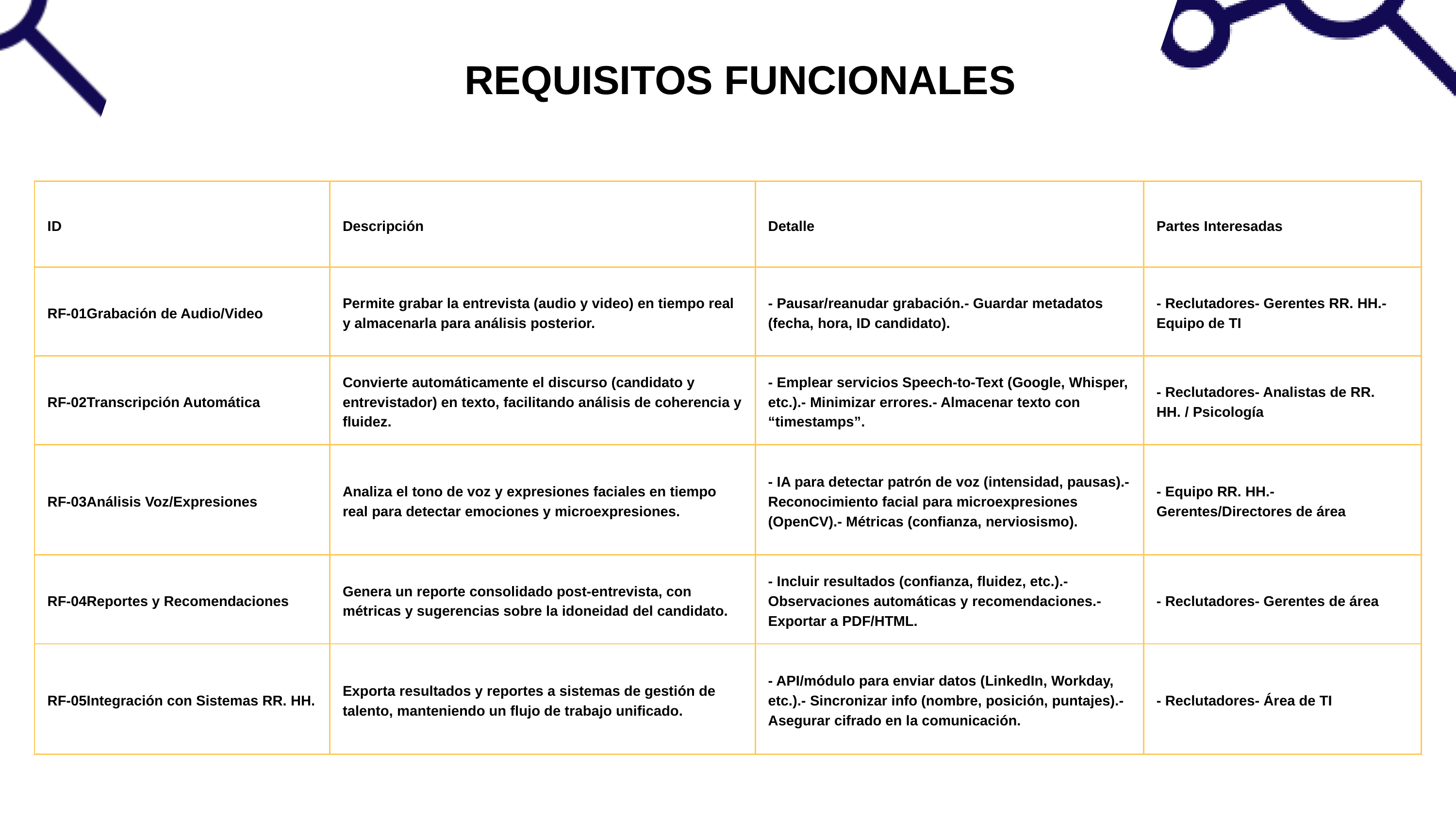

REQUISITOS FUNCIONALES
| ID | Descripción | Detalle | Partes Interesadas |
| --- | --- | --- | --- |
| RF-01Grabación de Audio/Video | Permite grabar la entrevista (audio y video) en tiempo real y almacenarla para análisis posterior. | - Pausar/reanudar grabación.- Guardar metadatos (fecha, hora, ID candidato). | - Reclutadores- Gerentes RR. HH.- Equipo de TI |
| RF-02Transcripción Automática | Convierte automáticamente el discurso (candidato y entrevistador) en texto, facilitando análisis de coherencia y fluidez. | - Emplear servicios Speech-to-Text (Google, Whisper, etc.).- Minimizar errores.- Almacenar texto con “timestamps”. | - Reclutadores- Analistas de RR. HH. / Psicología |
| RF-03Análisis Voz/Expresiones | Analiza el tono de voz y expresiones faciales en tiempo real para detectar emociones y microexpresiones. | - IA para detectar patrón de voz (intensidad, pausas).- Reconocimiento facial para microexpresiones (OpenCV).- Métricas (confianza, nerviosismo). | - Equipo RR. HH.- Gerentes/Directores de área |
| RF-04Reportes y Recomendaciones | Genera un reporte consolidado post-entrevista, con métricas y sugerencias sobre la idoneidad del candidato. | - Incluir resultados (confianza, fluidez, etc.).- Observaciones automáticas y recomendaciones.- Exportar a PDF/HTML. | - Reclutadores- Gerentes de área |
| RF-05Integración con Sistemas RR. HH. | Exporta resultados y reportes a sistemas de gestión de talento, manteniendo un flujo de trabajo unificado. | - API/módulo para enviar datos (LinkedIn, Workday, etc.).- Sincronizar info (nombre, posición, puntajes).- Asegurar cifrado en la comunicación. | - Reclutadores- Área de TI |